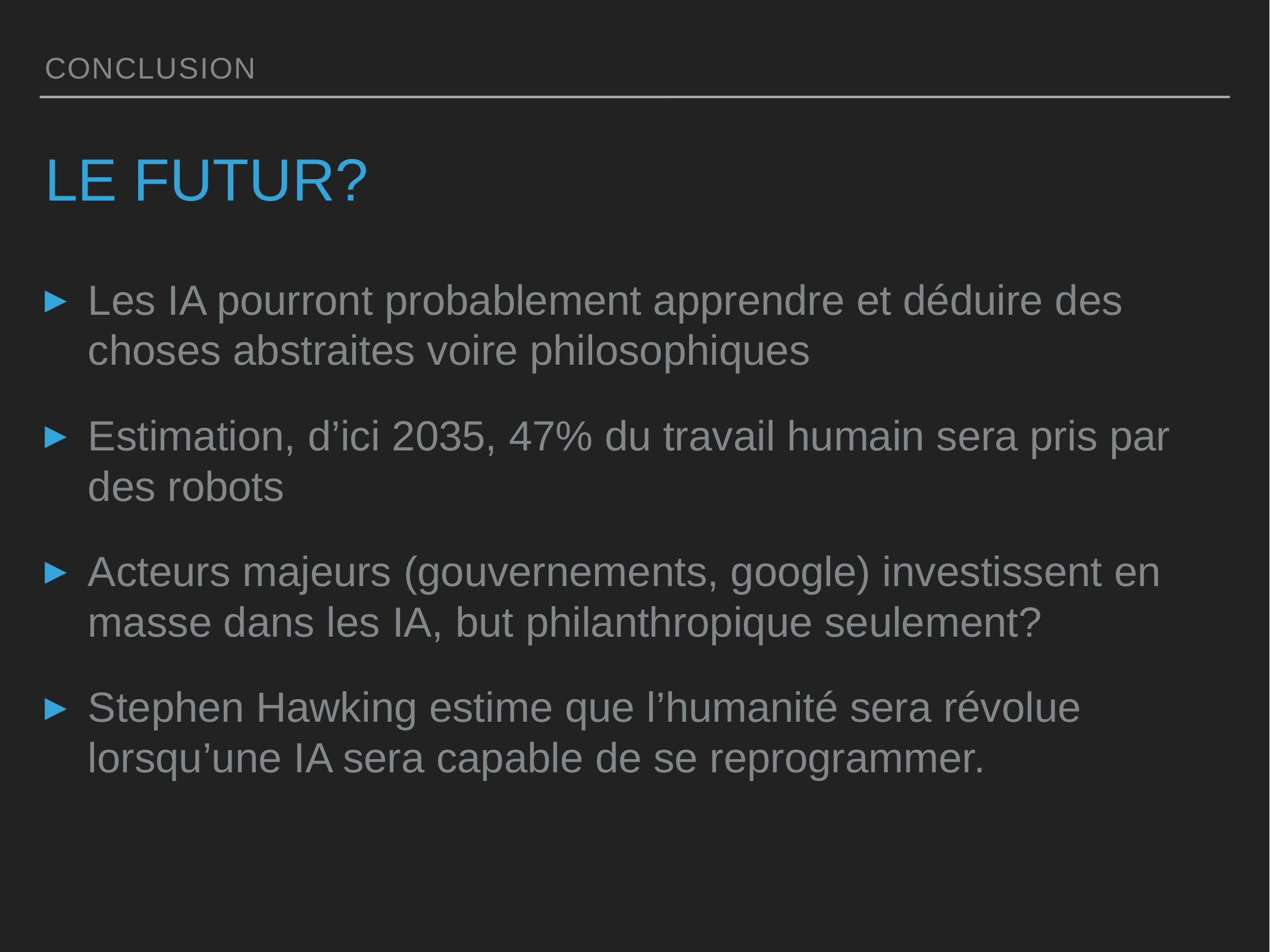

Conclusion
# Le futur?
Les IA pourront probablement apprendre et déduire des choses abstraites voire philosophiques
Estimation, d’ici 2035, 47% du travail humain sera pris par des robots
Acteurs majeurs (gouvernements, google) investissent en masse dans les IA, but philanthropique seulement?
Stephen Hawking estime que l’humanité sera révolue lorsqu’une IA sera capable de se reprogrammer.